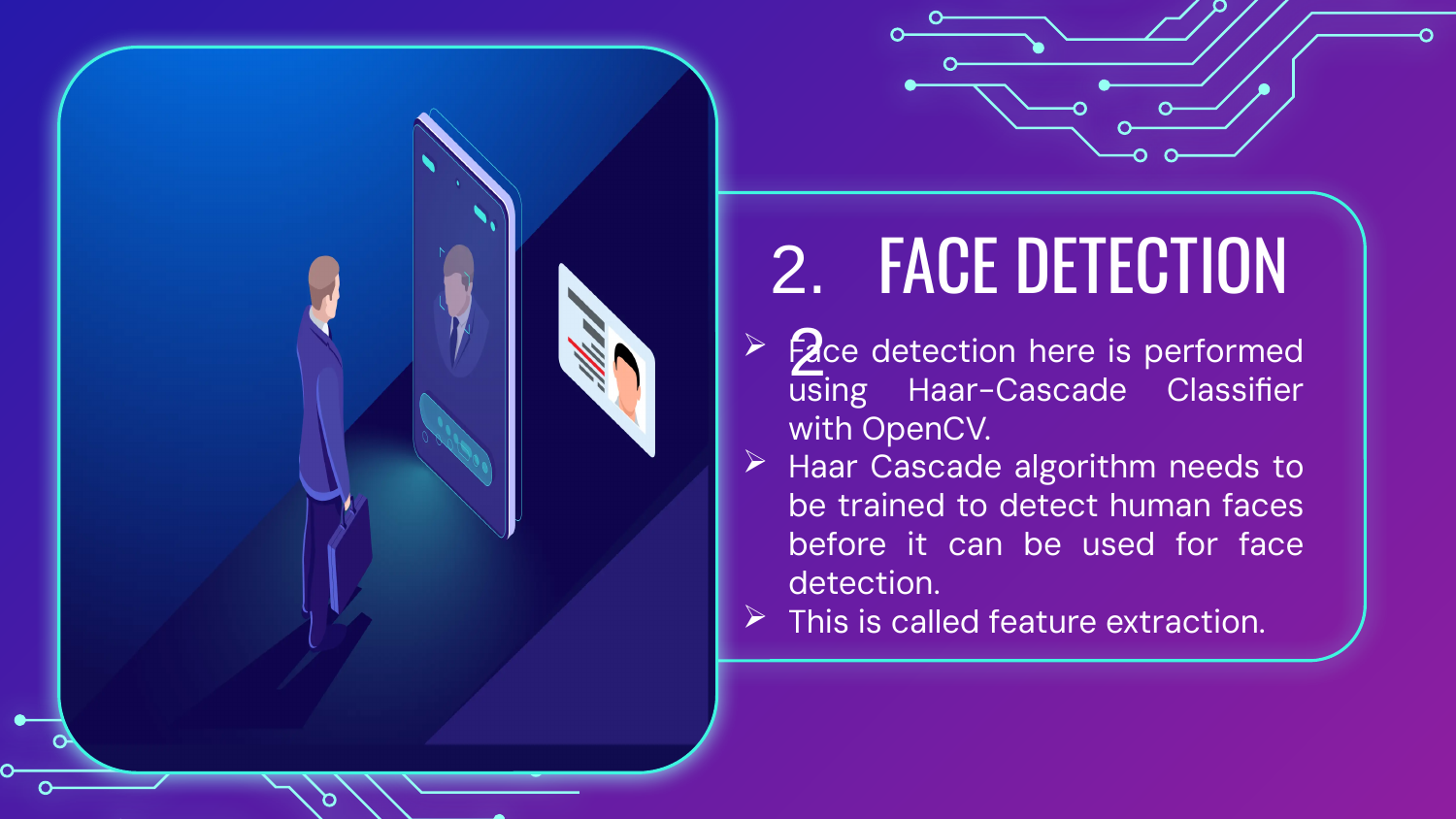

# FACE DETECTION
2.2
Face detection here is performed using Haar-Cascade Classifier with OpenCV.
Haar Cascade algorithm needs to be trained to detect human faces before it can be used for face detection.
This is called feature extraction.